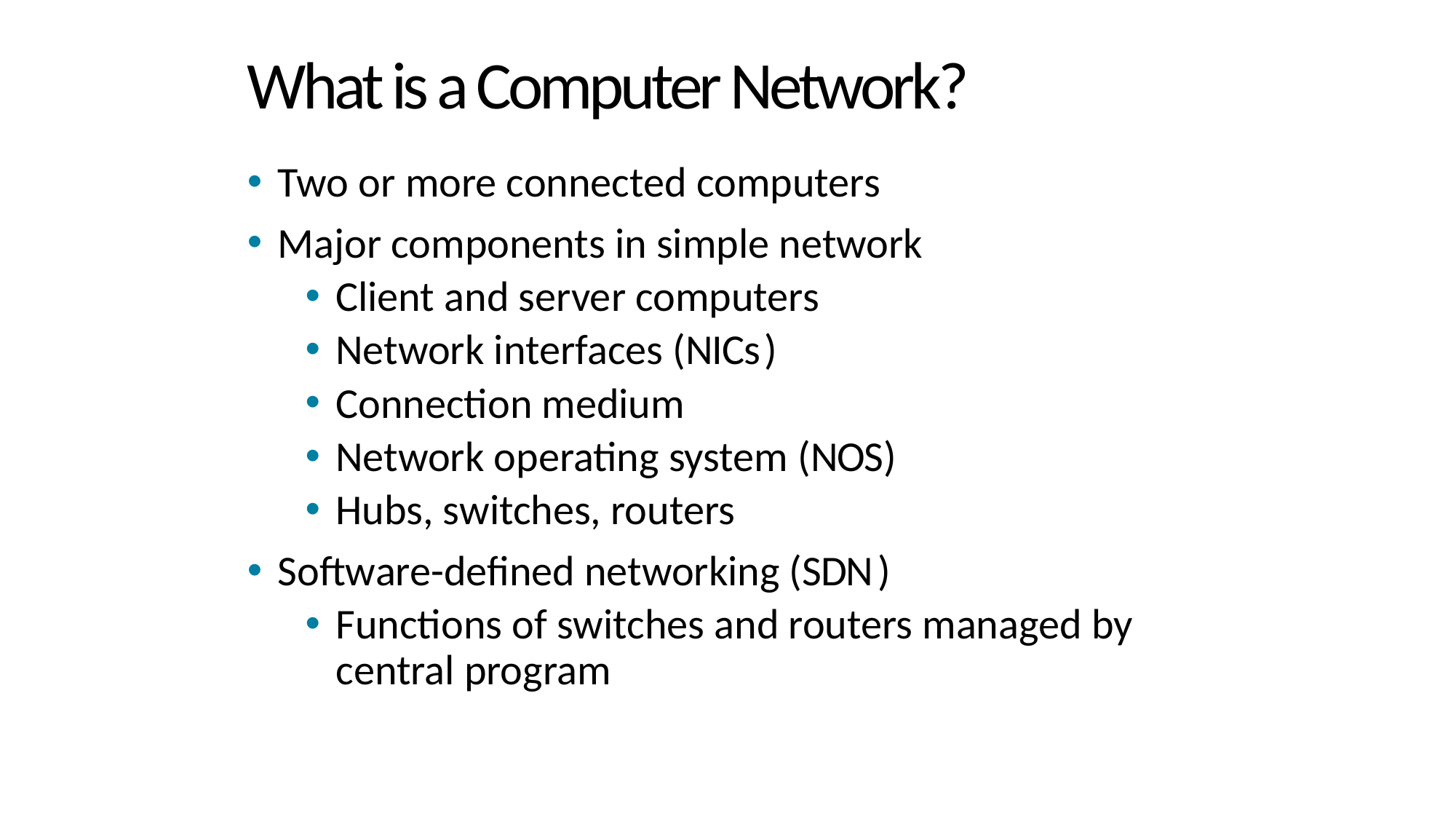

# What is a Computer Network?
Two or more connected computers
Major components in simple network
Client and server computers
Network interfaces (N I C s )
Connection medium
Network operating system (N O S)
Hubs, switches, routers
Software-defined networking (S D N )
Functions of switches and routers managed by central program